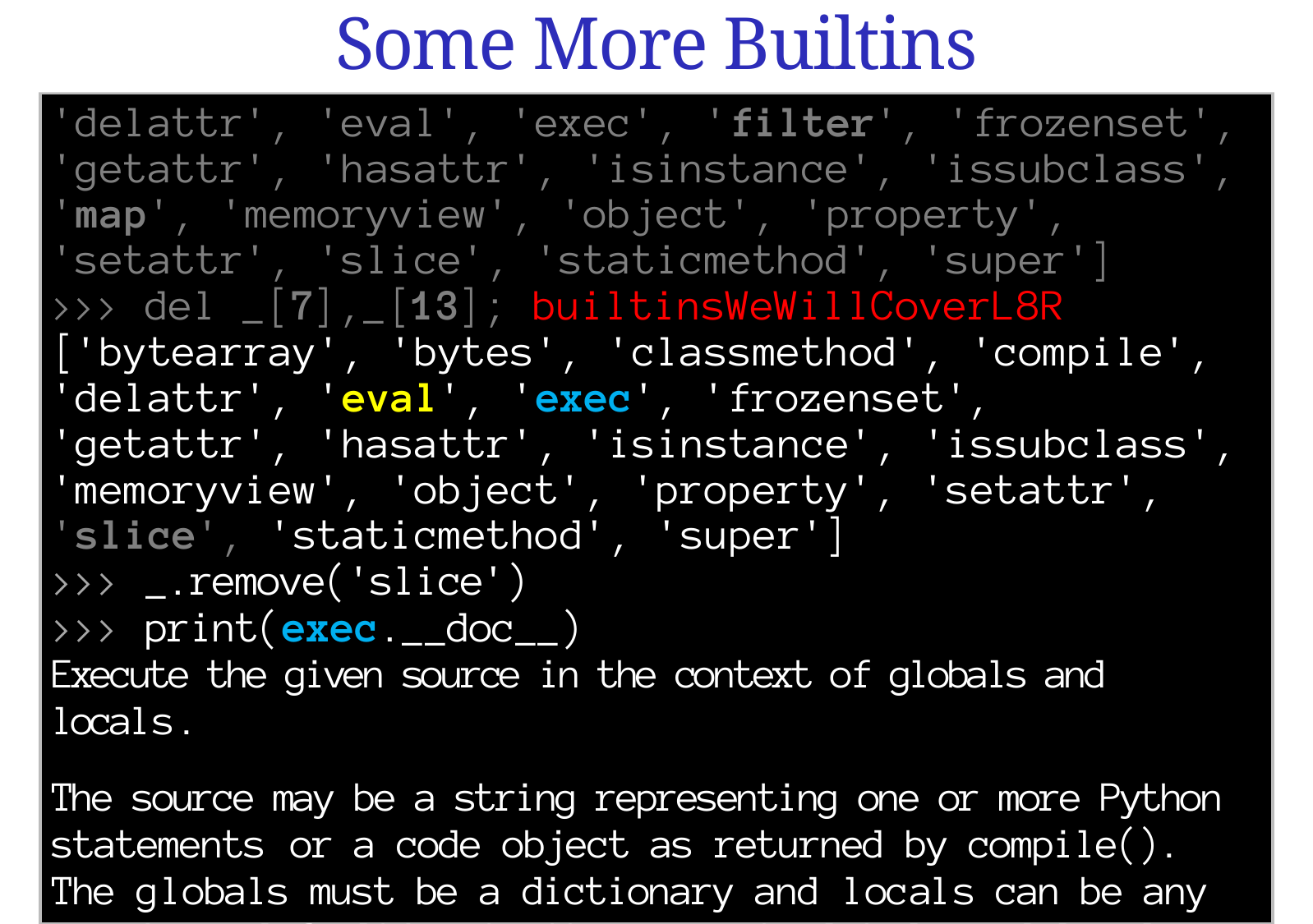

Some More Builtins
'delattr', 'eval', 'exec', 'filter', 'frozenset', 'getattr', 'hasattr', 'isinstance', 'issubclass', 'map', 'memoryview', 'object', 'property',
'setattr', 'slice', 'staticmethod', 'super']
>>> del _[7],_[13]; builtinsWeWillCoverL8R
['bytearray', 'bytes', 'classmethod', 'compile', 'delattr', 'eval', 'exec', 'frozenset',   'getattr', 'hasattr', 'isinstance', 'issubclass', 'memoryview', 'object', 'property', 'setattr', 'slice', 'staticmethod', 'super']
>>> _.remove('slice')
>>> print(exec.__doc__)
Execute the given source in the context of globals and locals.

The source may be a string representing one or more Python statements or a code object as returned by compile().
The globals must be a dictionary and locals can be any mapping, defaulting to the current globals and locals.